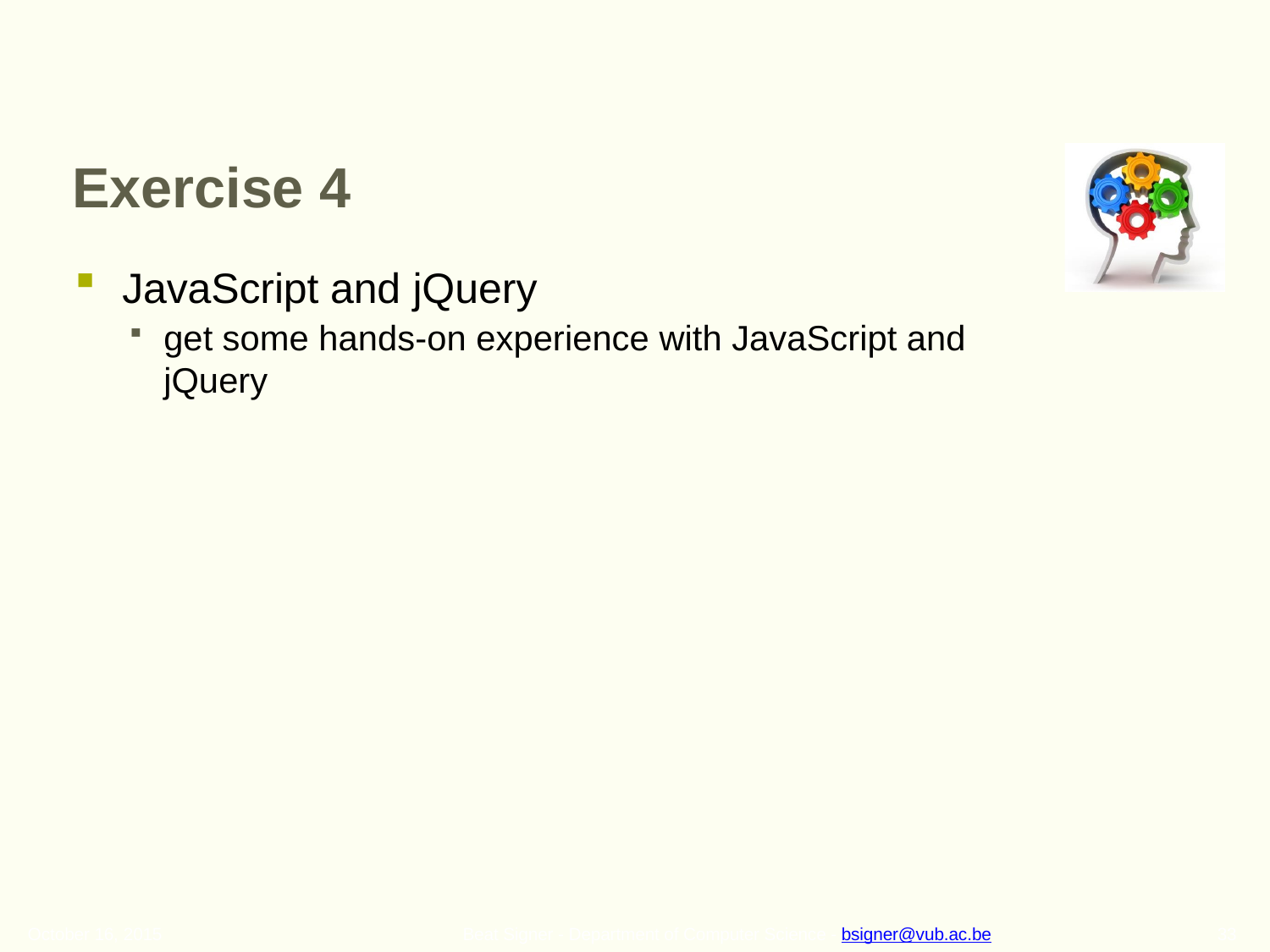

# Exercise 4
JavaScript and jQuery
get some hands-on experience with JavaScript and jQuery
October 16, 2015
33
Beat Signer - Department of Computer Science - bsigner@vub.ac.be